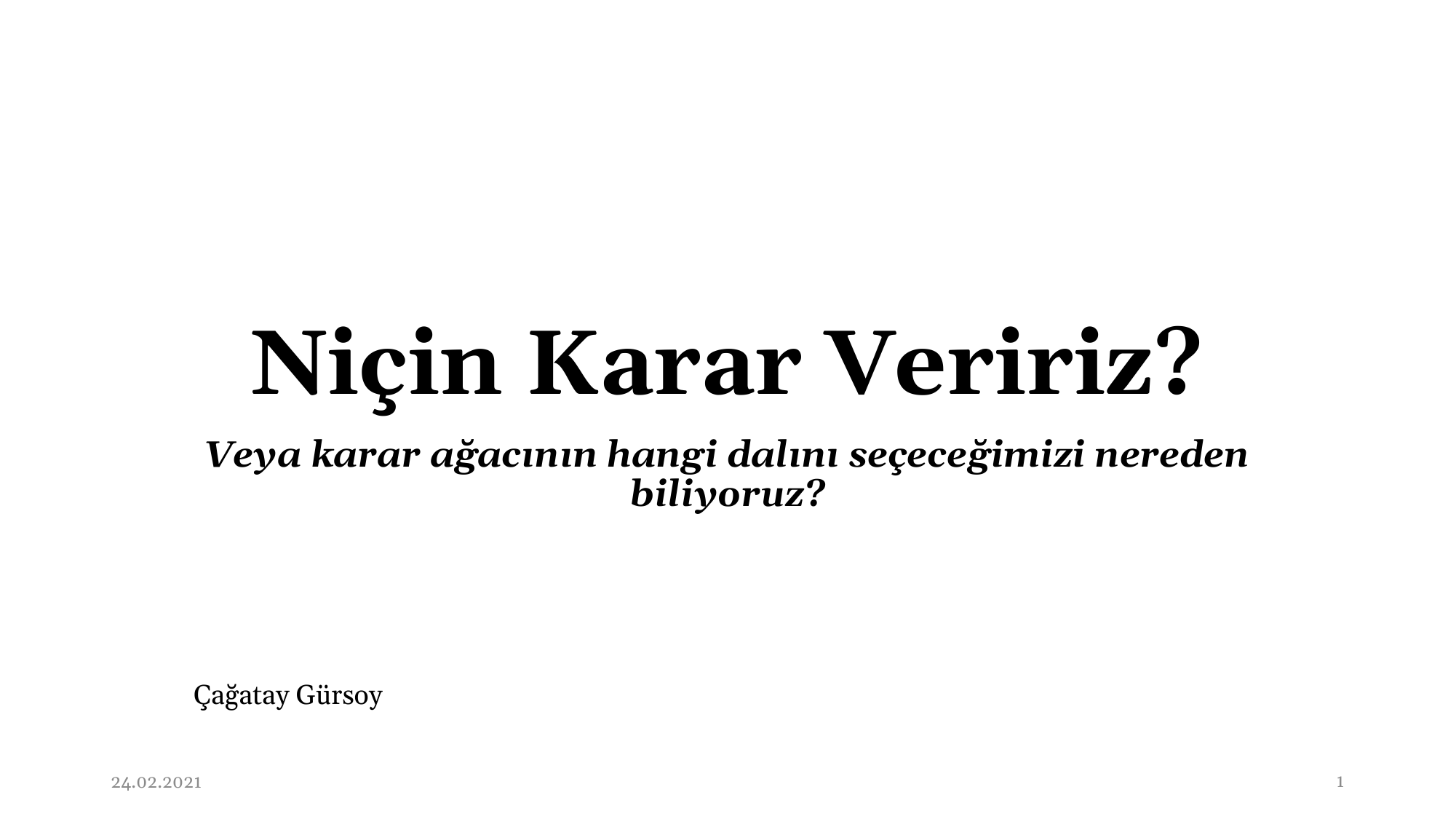

# Niçin Karar Veririz?
Veya karar ağacının hangi dalını seçeceğimizi nereden biliyoruz?
Çağatay Gürsoy
24.02.2021
1